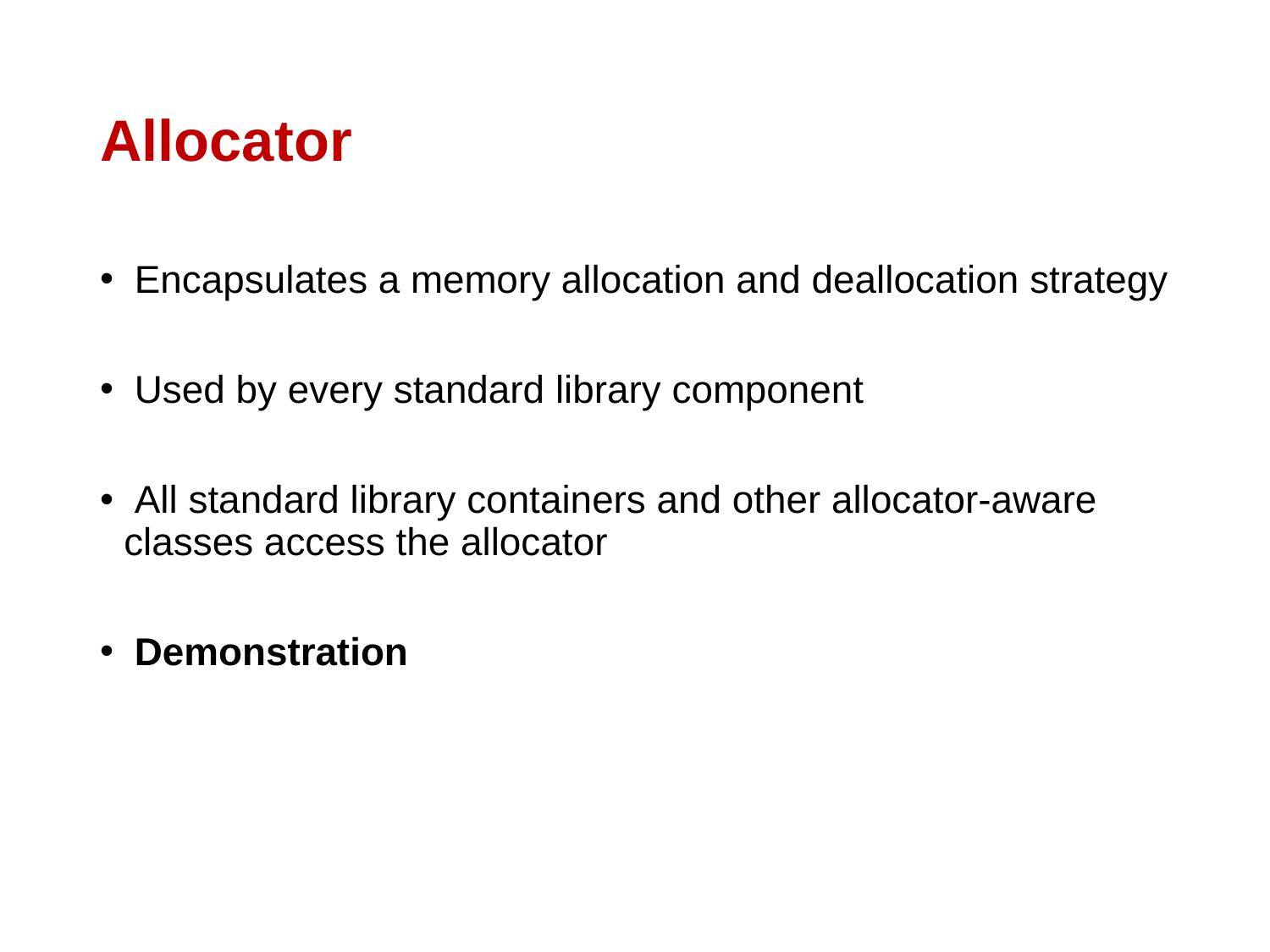

# Allocator
 Encapsulates a memory allocation and deallocation strategy

 Used by every standard library component

 All standard library containers and other allocator-aware classes access the allocator

 Demonstration